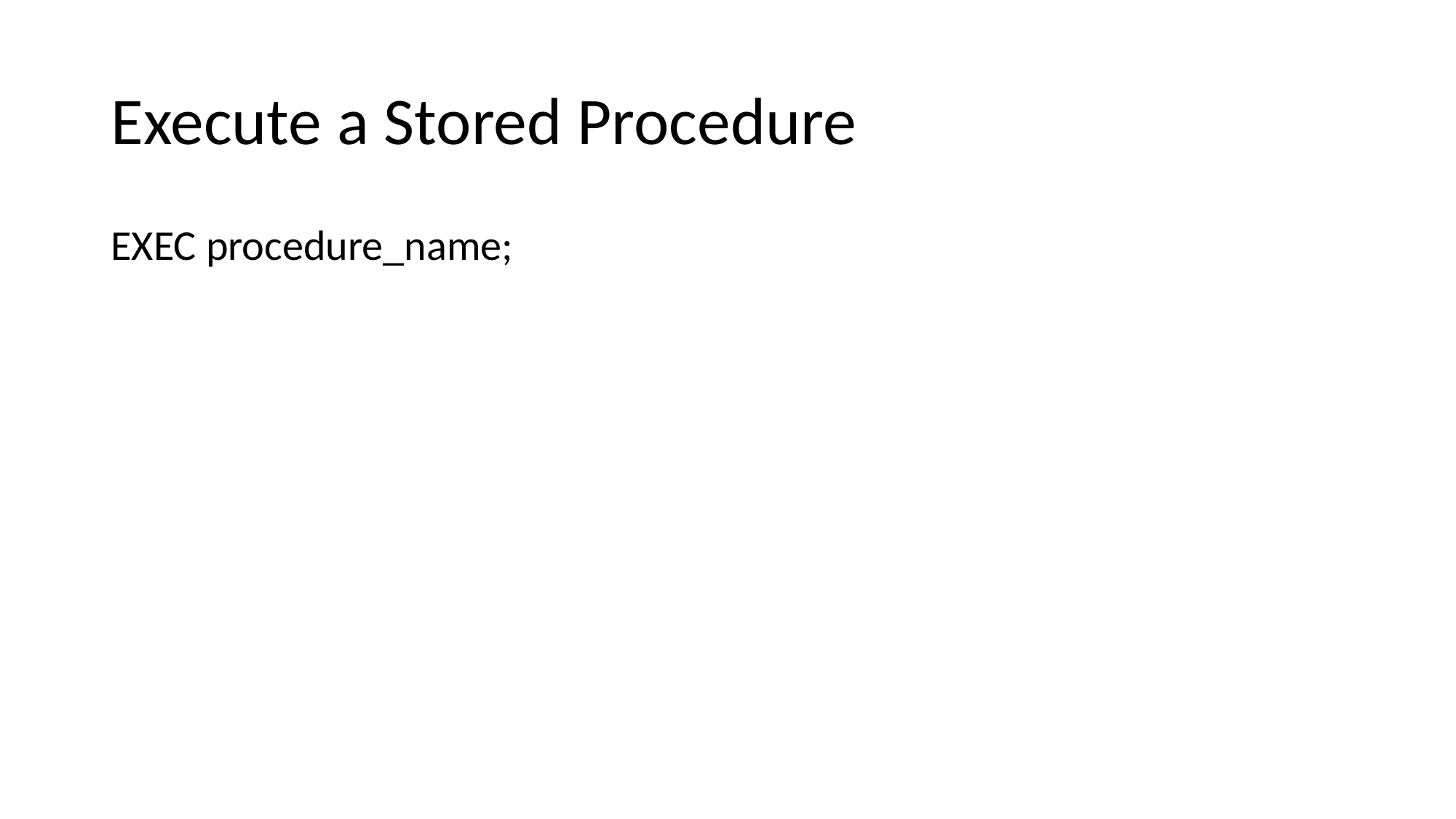

# Execute a Stored Procedure
EXEC procedure_name;